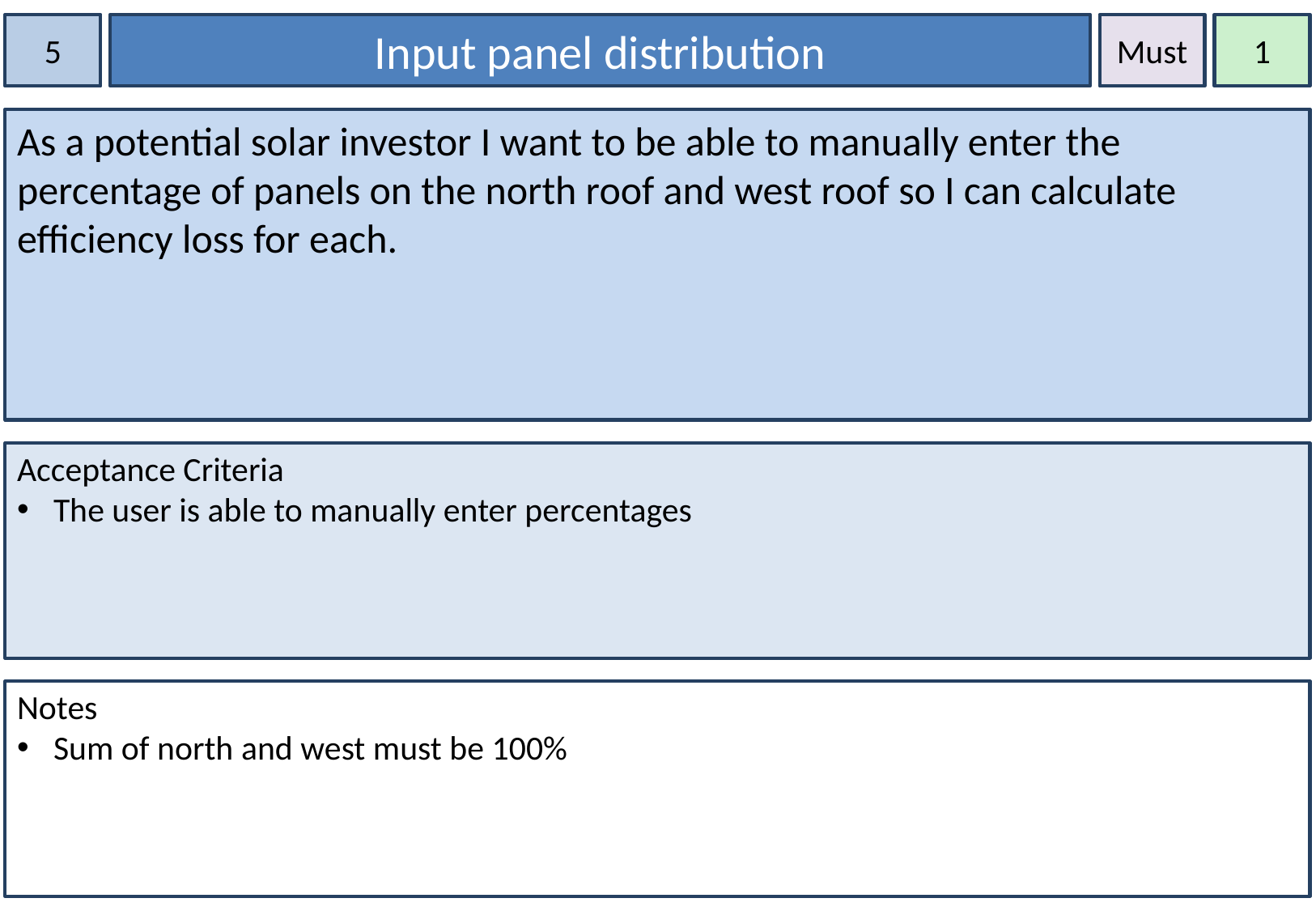

5
Input panel distribution
Must
1
As a potential solar investor I want to be able to manually enter the percentage of panels on the north roof and west roof so I can calculate efficiency loss for each.
Acceptance Criteria
 The user is able to manually enter percentages
Notes
 Sum of north and west must be 100%